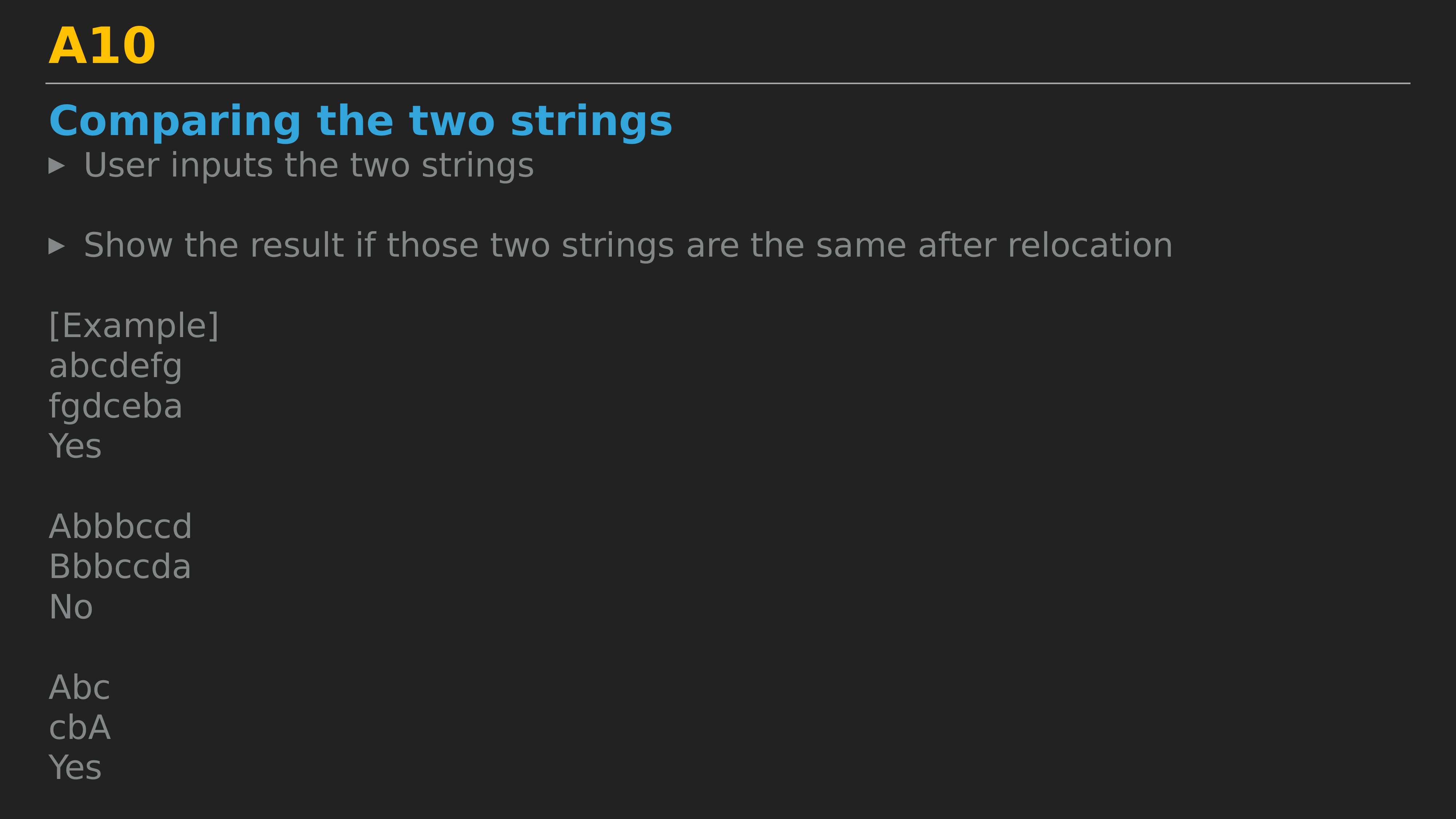

A10
Comparing the two strings
User inputs the two strings

Show the result if those two strings are the same after relocation

[Example]
abcdefg
fgdceba
Yes

Abbbccd
Bbbccda
No

Abc
cbA
Yes